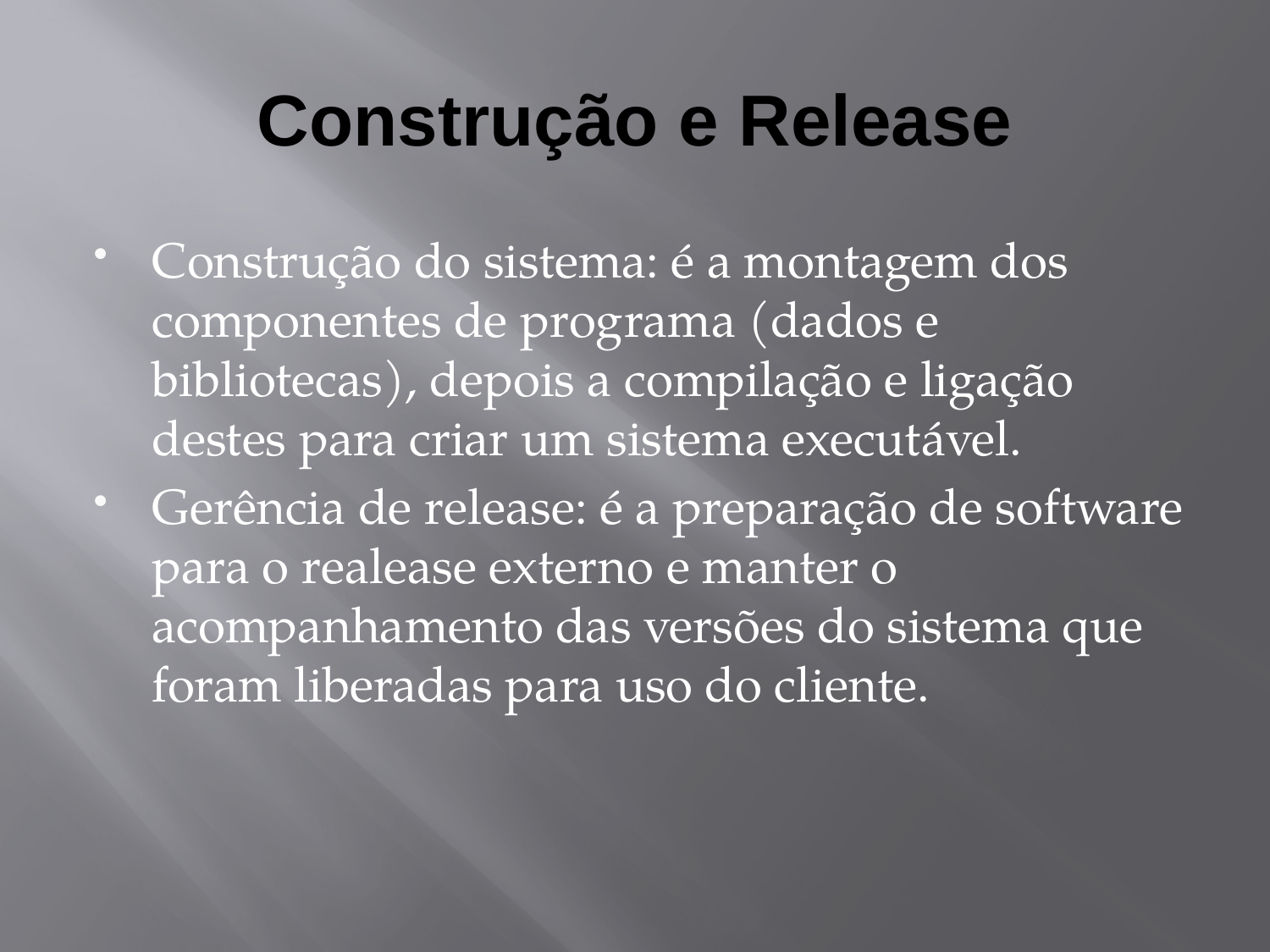

# Construção e Release
Construção do sistema: é a montagem dos componentes de programa (dados e bibliotecas), depois a compilação e ligação destes para criar um sistema executável.
Gerência de release: é a preparação de software para o realease externo e manter o acompanhamento das versões do sistema que foram liberadas para uso do cliente.